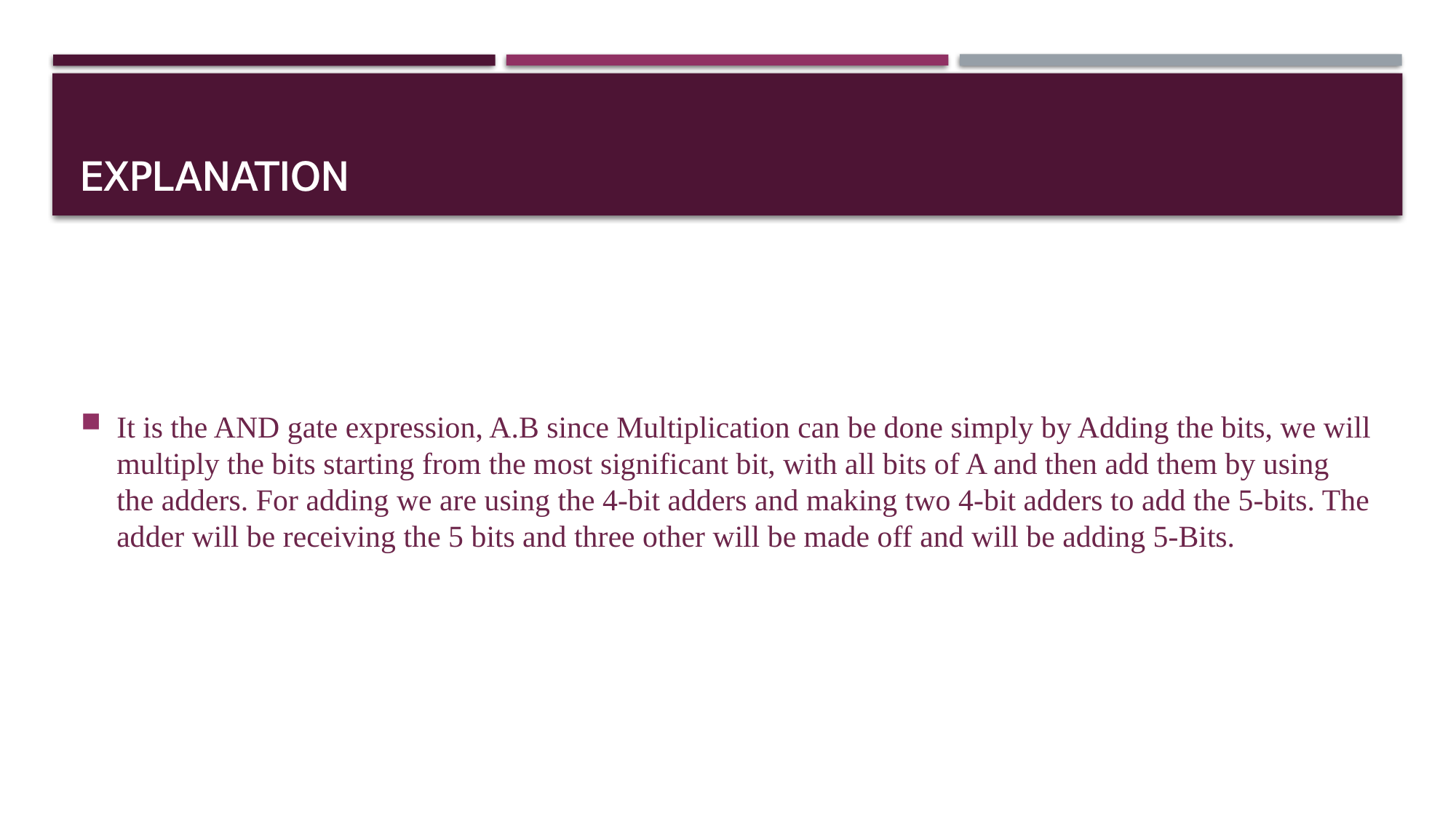

# EXPLANATION
It is the AND gate expression, A.B since Multiplication can be done simply by Adding the bits, we will multiply the bits starting from the most significant bit, with all bits of A and then add them by using the adders. For adding we are using the 4-bit adders and making two 4-bit adders to add the 5-bits. The adder will be receiving the 5 bits and three other will be made off and will be adding 5-Bits.